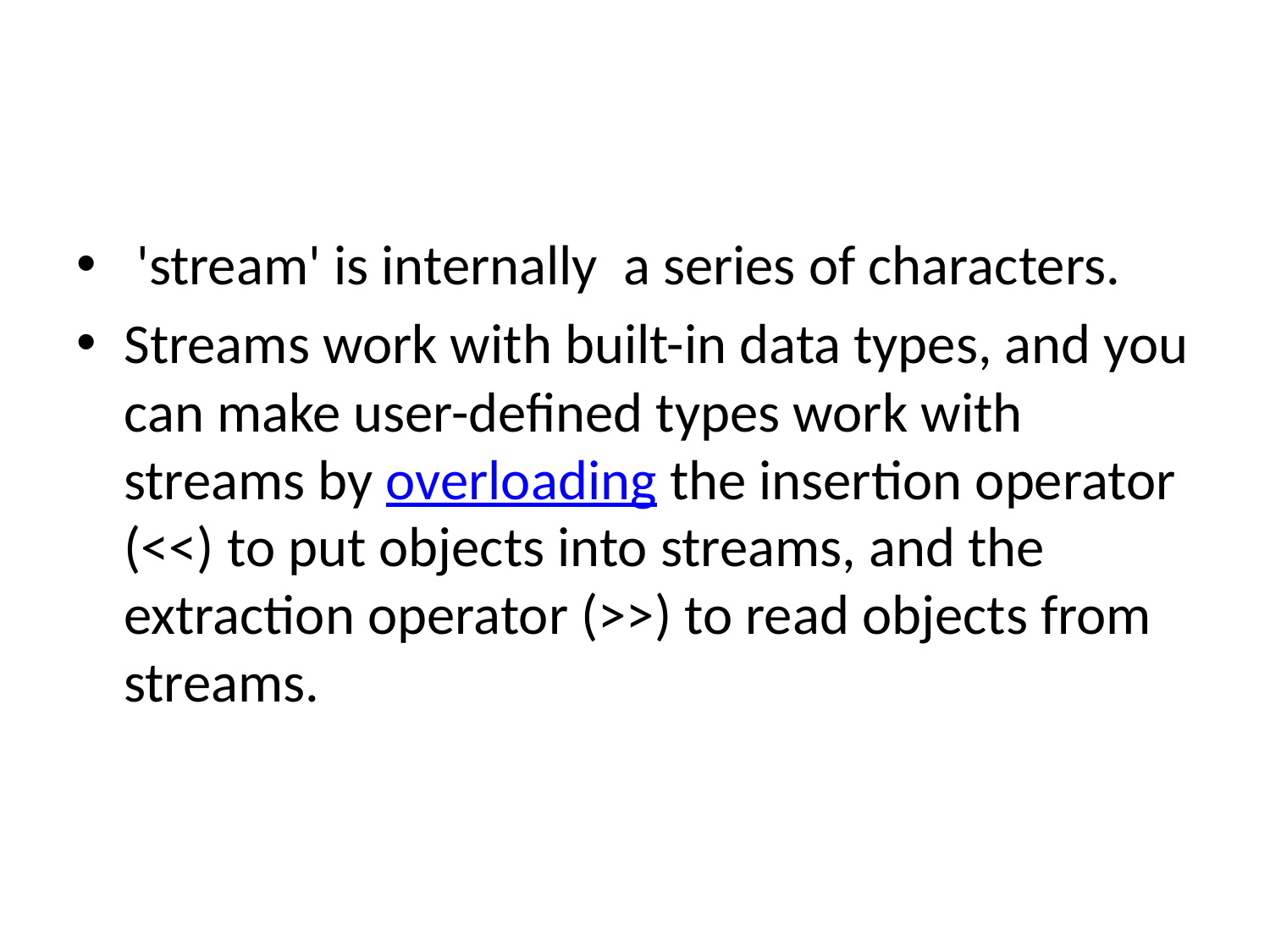

#
 'stream' is internally  a series of characters.
Streams work with built-in data types, and you can make user-defined types work with streams by overloading the insertion operator (<<) to put objects into streams, and the extraction operator (>>) to read objects from streams.